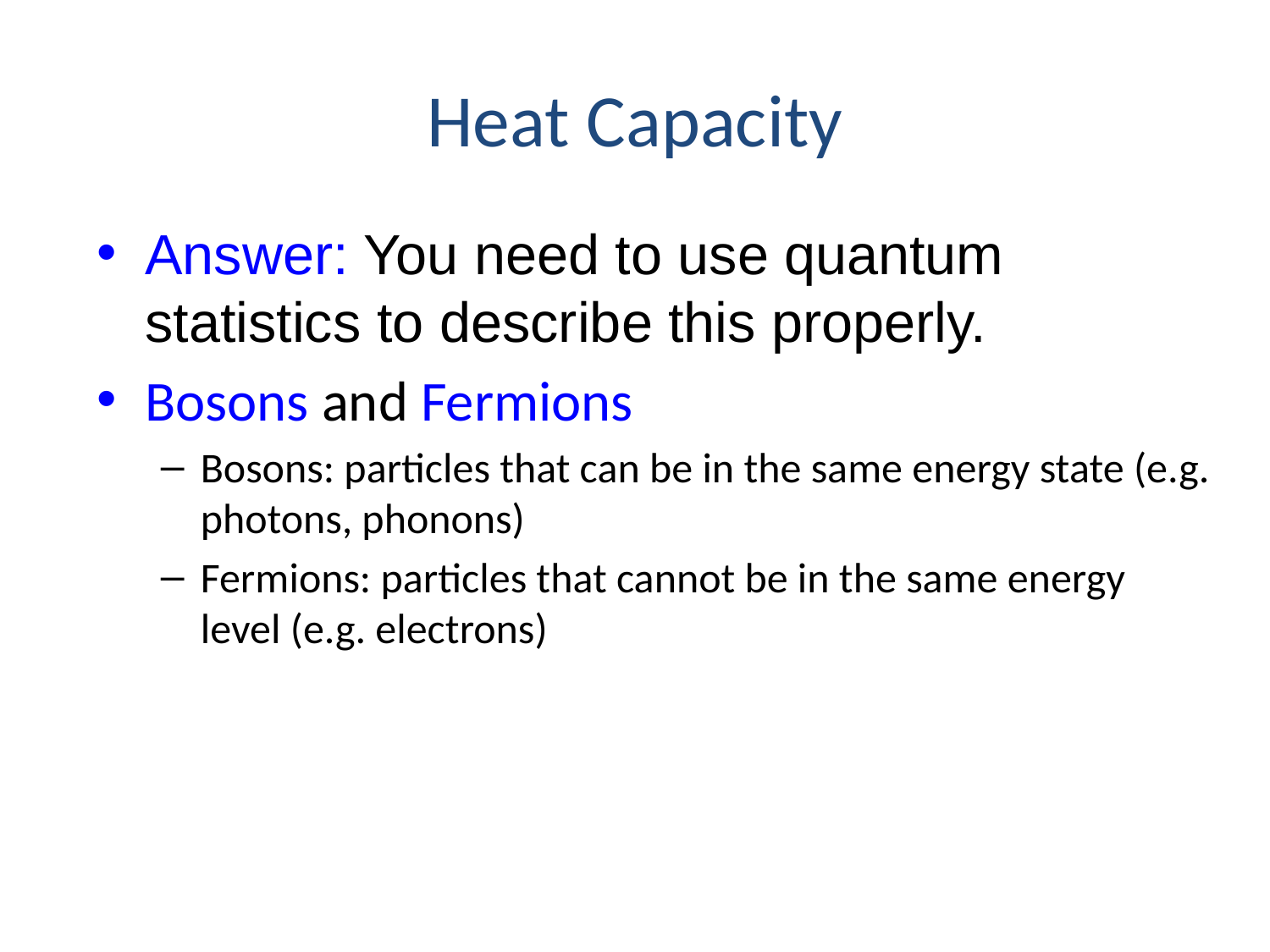

Heat Capacity
Answer: You need to use quantum statistics to describe this properly.
Bosons and Fermions
Bosons: particles that can be in the same energy state (e.g. photons, phonons)
Fermions: particles that cannot be in the same energy level (e.g. electrons)